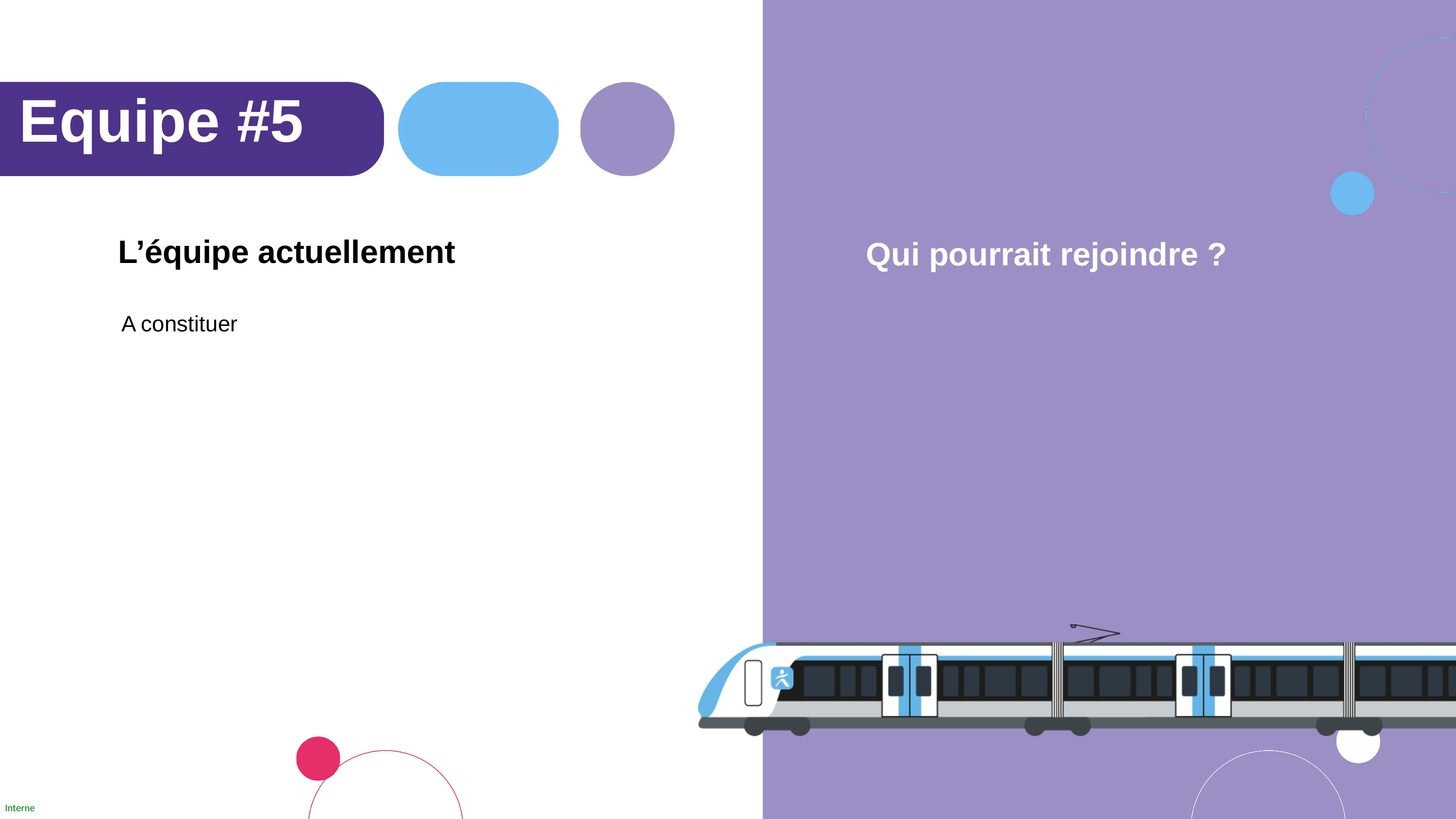

Equipe #5

L’équipe actuellement
Qui pourrait rejoindre ?

A constituer